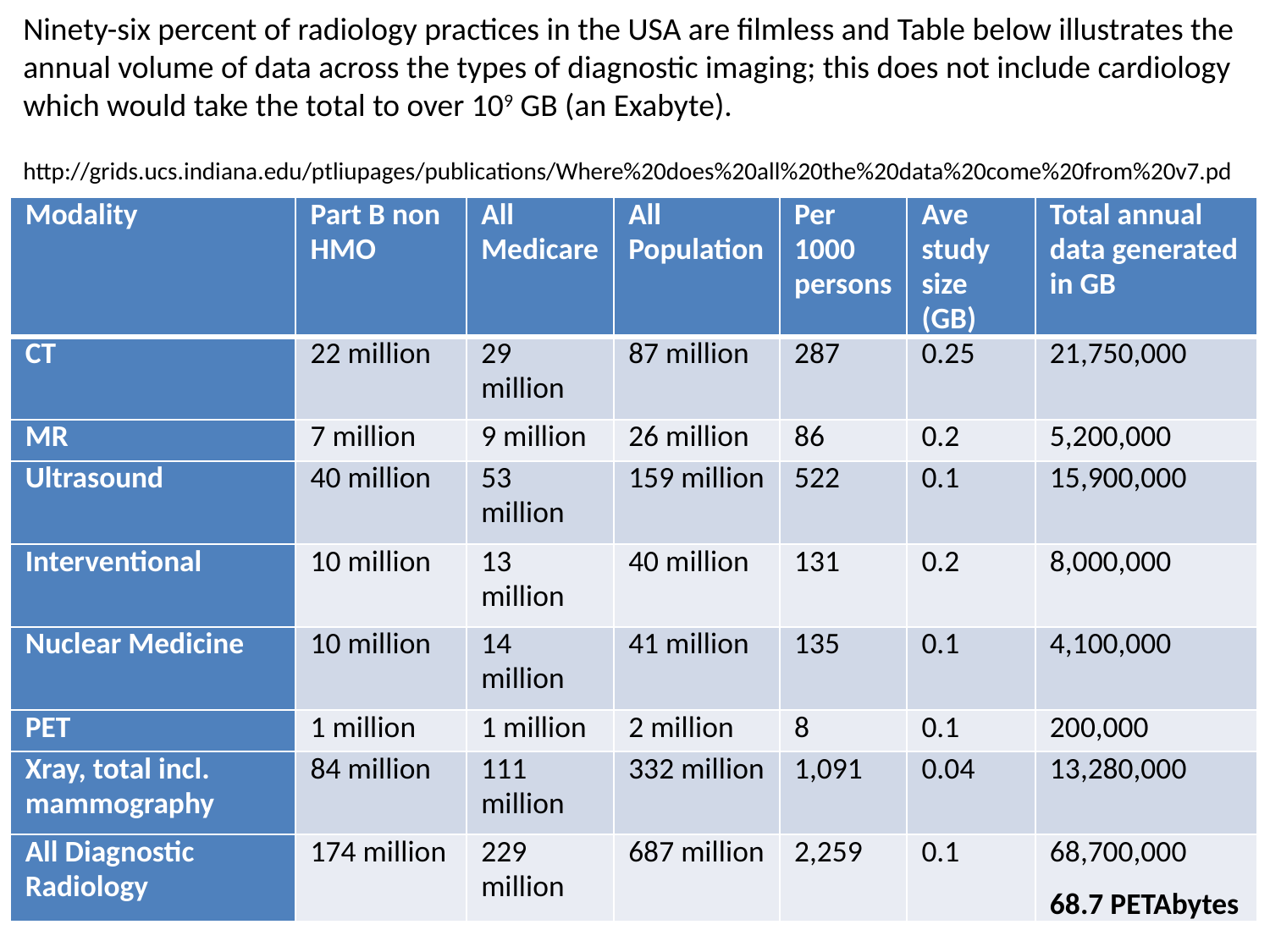

Ninety-six percent of radiology practices in the USA are filmless and Table below illustrates the annual volume of data across the types of diagnostic imaging; this does not include cardiology which would take the total to over 109 GB (an Exabyte).
http://grids.ucs.indiana.edu/ptliupages/publications/Where%20does%20all%20the%20data%20come%20from%20v7.pd
| Modality | Part B non HMO | All Medicare | All Population | Per 1000 persons | Ave study size (GB) | Total annual data generated in GB |
| --- | --- | --- | --- | --- | --- | --- |
| CT | 22 million | 29 million | 87 million | 287 | 0.25 | 21,750,000 |
| MR | 7 million | 9 million | 26 million | 86 | 0.2 | 5,200,000 |
| Ultrasound | 40 million | 53 million | 159 million | 522 | 0.1 | 15,900,000 |
| Interventional | 10 million | 13 million | 40 million | 131 | 0.2 | 8,000,000 |
| Nuclear Medicine | 10 million | 14 million | 41 million | 135 | 0.1 | 4,100,000 |
| PET | 1 million | 1 million | 2 million | 8 | 0.1 | 200,000 |
| Xray, total incl. mammography | 84 million | 111 million | 332 million | 1,091 | 0.04 | 13,280,000 |
| All Diagnostic Radiology | 174 million | 229 million | 687 million | 2,259 | 0.1 | 68,700,000 68.7 PETAbytes |